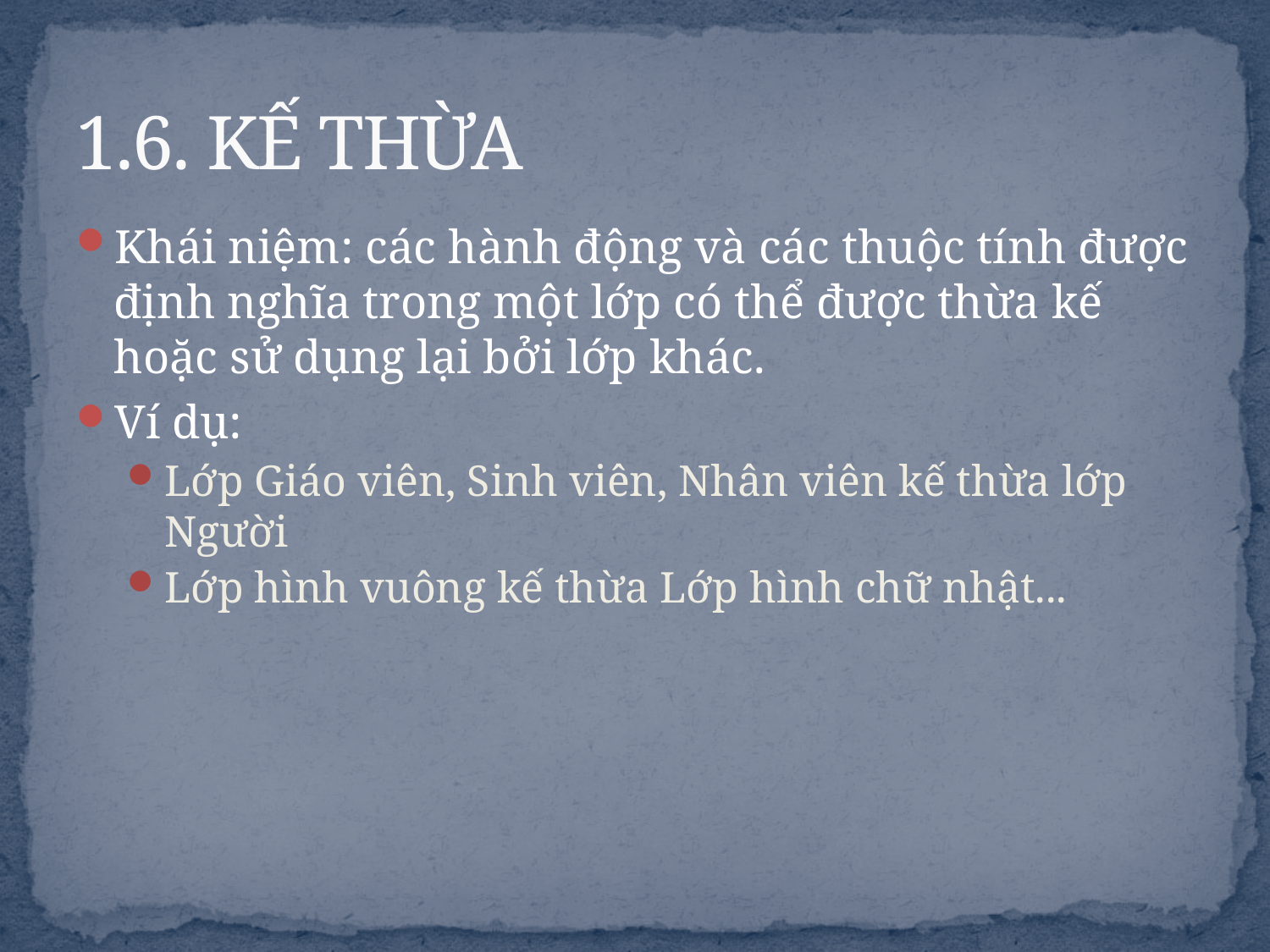

# 1.6. KẾ THỪA
Khái niệm: các hành động và các thuộc tính được định nghĩa trong một lớp có thể được thừa kế hoặc sử dụng lại bởi lớp khác.
Ví dụ:
Lớp Giáo viên, Sinh viên, Nhân viên kế thừa lớp Người
Lớp hình vuông kế thừa Lớp hình chữ nhật...